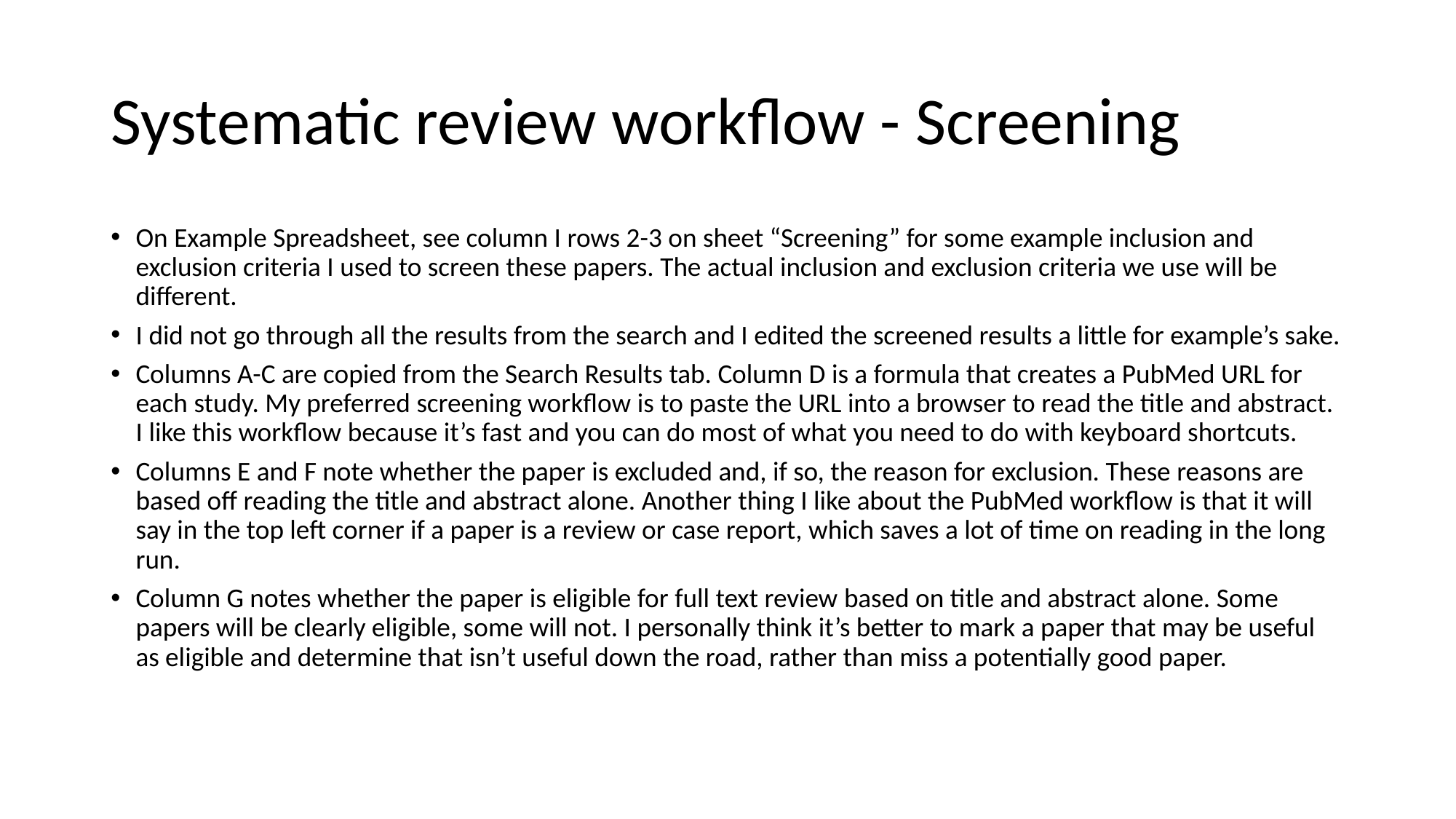

# Systematic review workflow - Screening
On Example Spreadsheet, see column I rows 2-3 on sheet “Screening” for some example inclusion and exclusion criteria I used to screen these papers. The actual inclusion and exclusion criteria we use will be different.
I did not go through all the results from the search and I edited the screened results a little for example’s sake.
Columns A-C are copied from the Search Results tab. Column D is a formula that creates a PubMed URL for each study. My preferred screening workflow is to paste the URL into a browser to read the title and abstract. I like this workflow because it’s fast and you can do most of what you need to do with keyboard shortcuts.
Columns E and F note whether the paper is excluded and, if so, the reason for exclusion. These reasons are based off reading the title and abstract alone. Another thing I like about the PubMed workflow is that it will say in the top left corner if a paper is a review or case report, which saves a lot of time on reading in the long run.
Column G notes whether the paper is eligible for full text review based on title and abstract alone. Some papers will be clearly eligible, some will not. I personally think it’s better to mark a paper that may be useful as eligible and determine that isn’t useful down the road, rather than miss a potentially good paper.